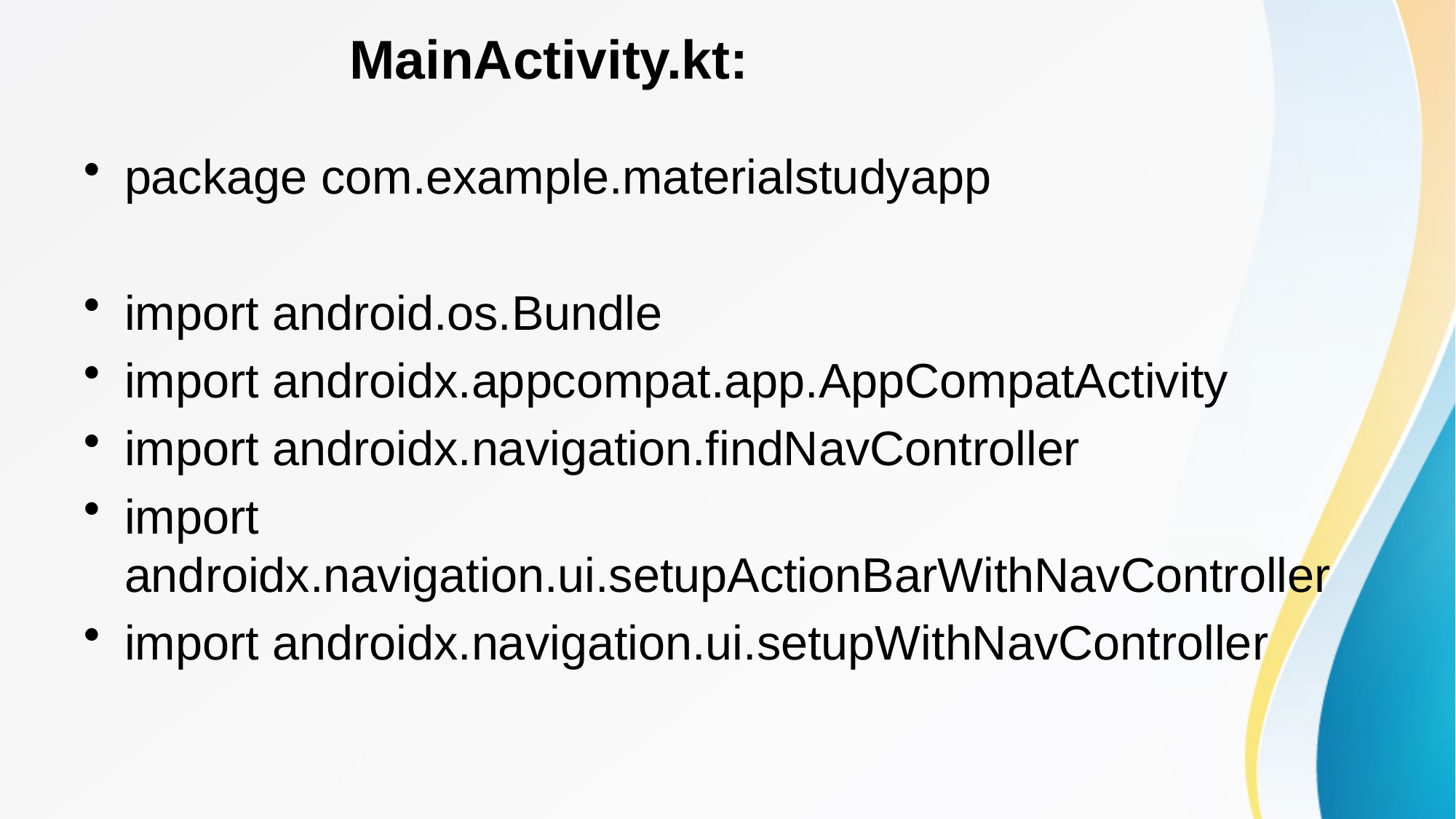

# MainActivity.kt:
package com.example.materialstudyapp

import android.os.Bundle
import androidx.appcompat.app.AppCompatActivity
import androidx.navigation.findNavController
import androidx.navigation.ui.setupActionBarWithNavController
import androidx.navigation.ui.setupWithNavController